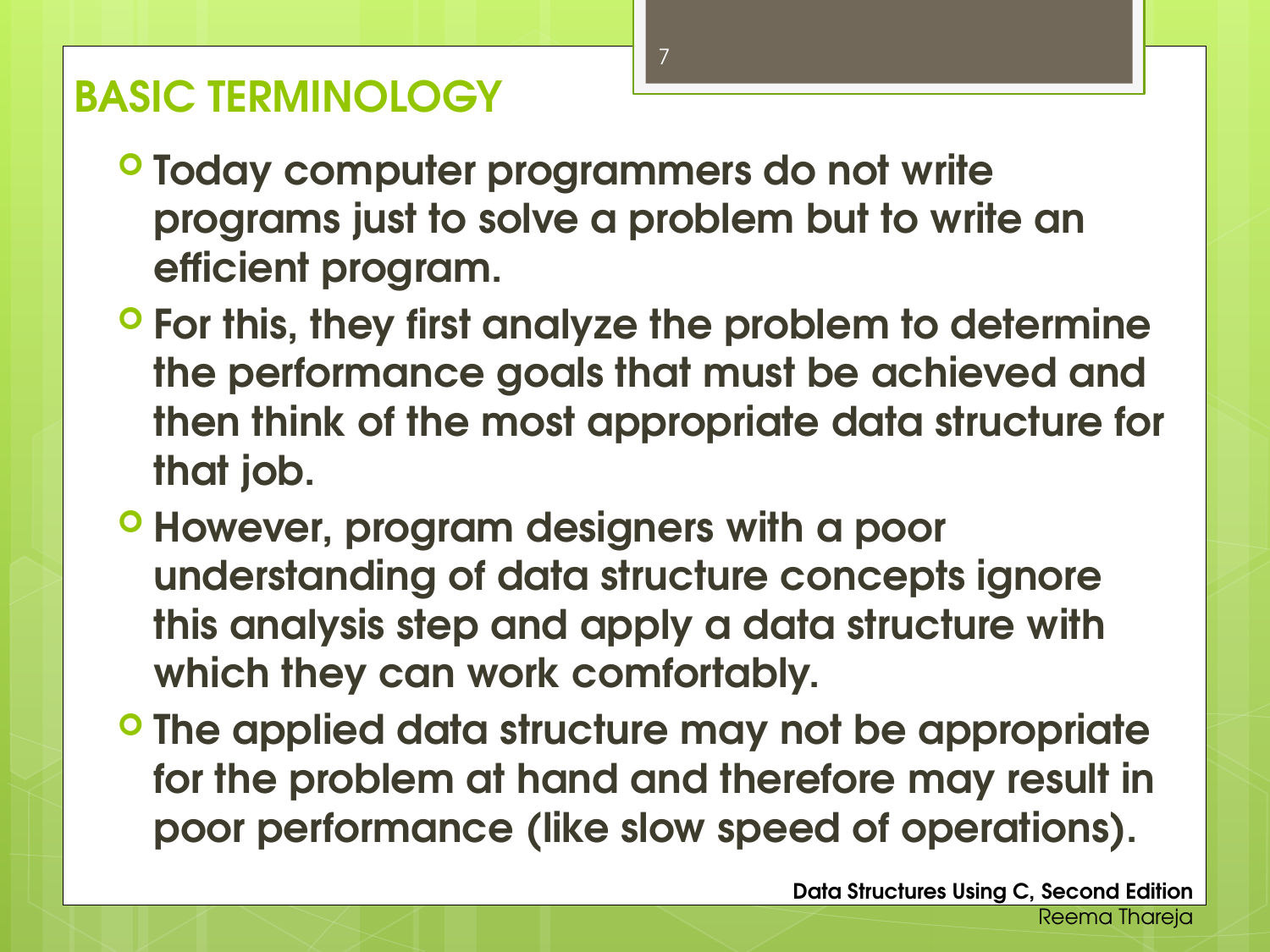

7
# BASIC TERMINOLOGY
Today computer programmers do not write programs just to solve a problem but to write an efficient program.
For this, they first analyze the problem to determine the performance goals that must be achieved and then think of the most appropriate data structure for that job.
However, program designers with a poor understanding of data structure concepts ignore this analysis step and apply a data structure with which they can work comfortably.
The applied data structure may not be appropriate for the problem at hand and therefore may result in poor performance (like slow speed of operations).
Data Structures Using C, Second Edition
Reema Thareja